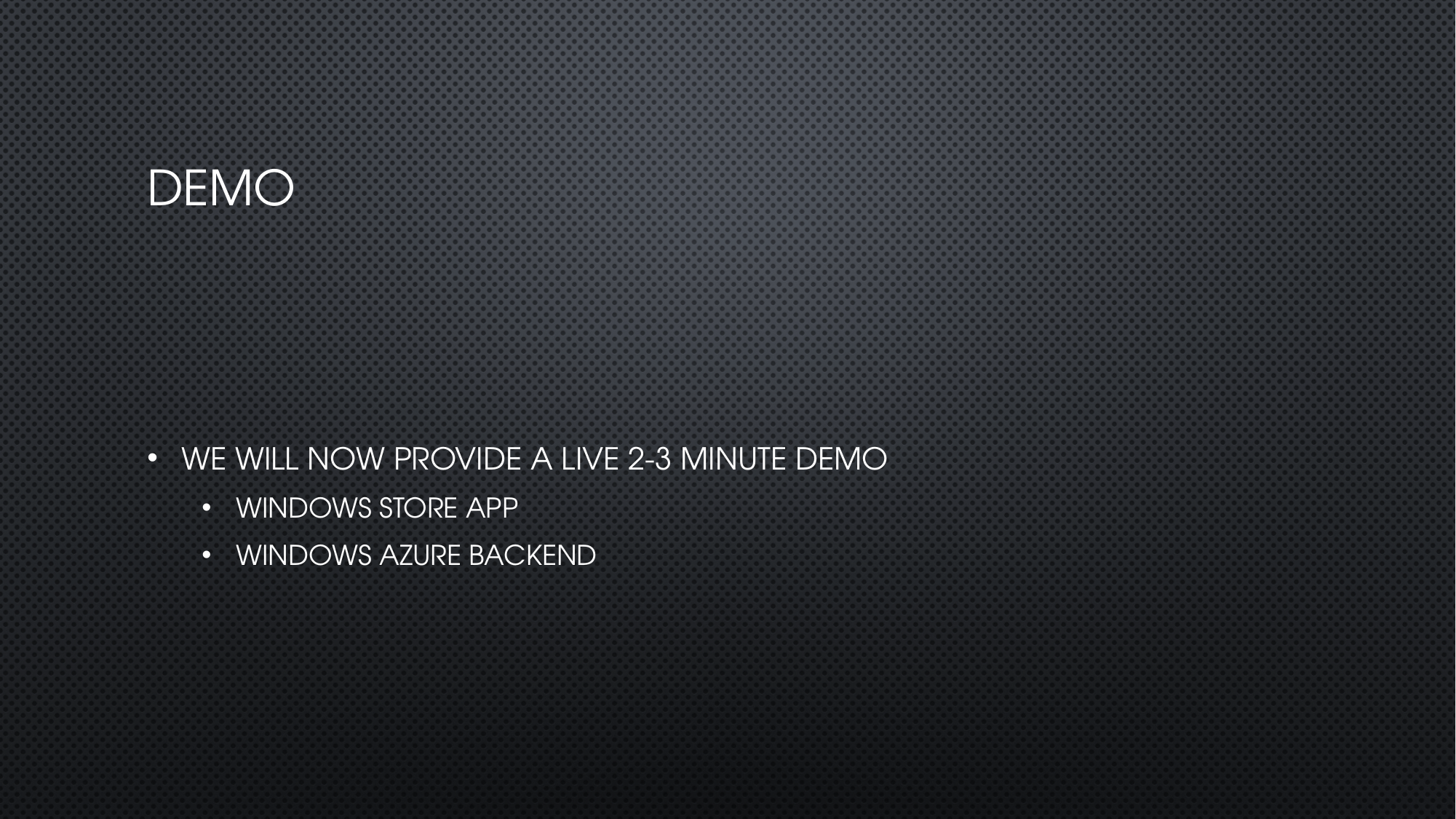

# DEMO
We will now provide a live 2-3 minute Demo
Windows Store app
Windows Azure BackEnd